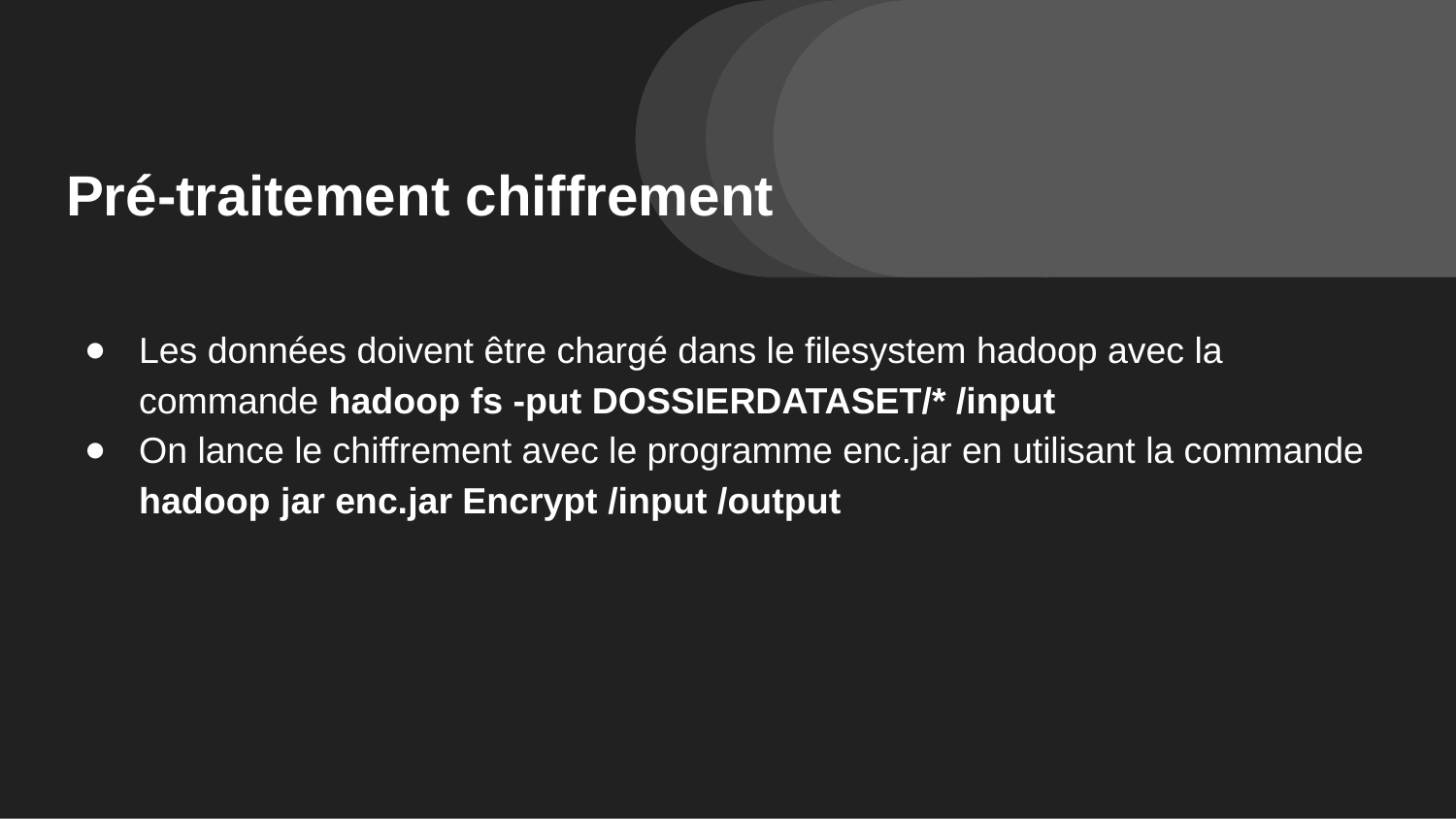

# Pré-traitement chiffrement
Les données doivent être chargé dans le filesystem hadoop avec la commande hadoop fs -put DOSSIERDATASET/* /input
On lance le chiffrement avec le programme enc.jar en utilisant la commande hadoop jar enc.jar Encrypt /input /output